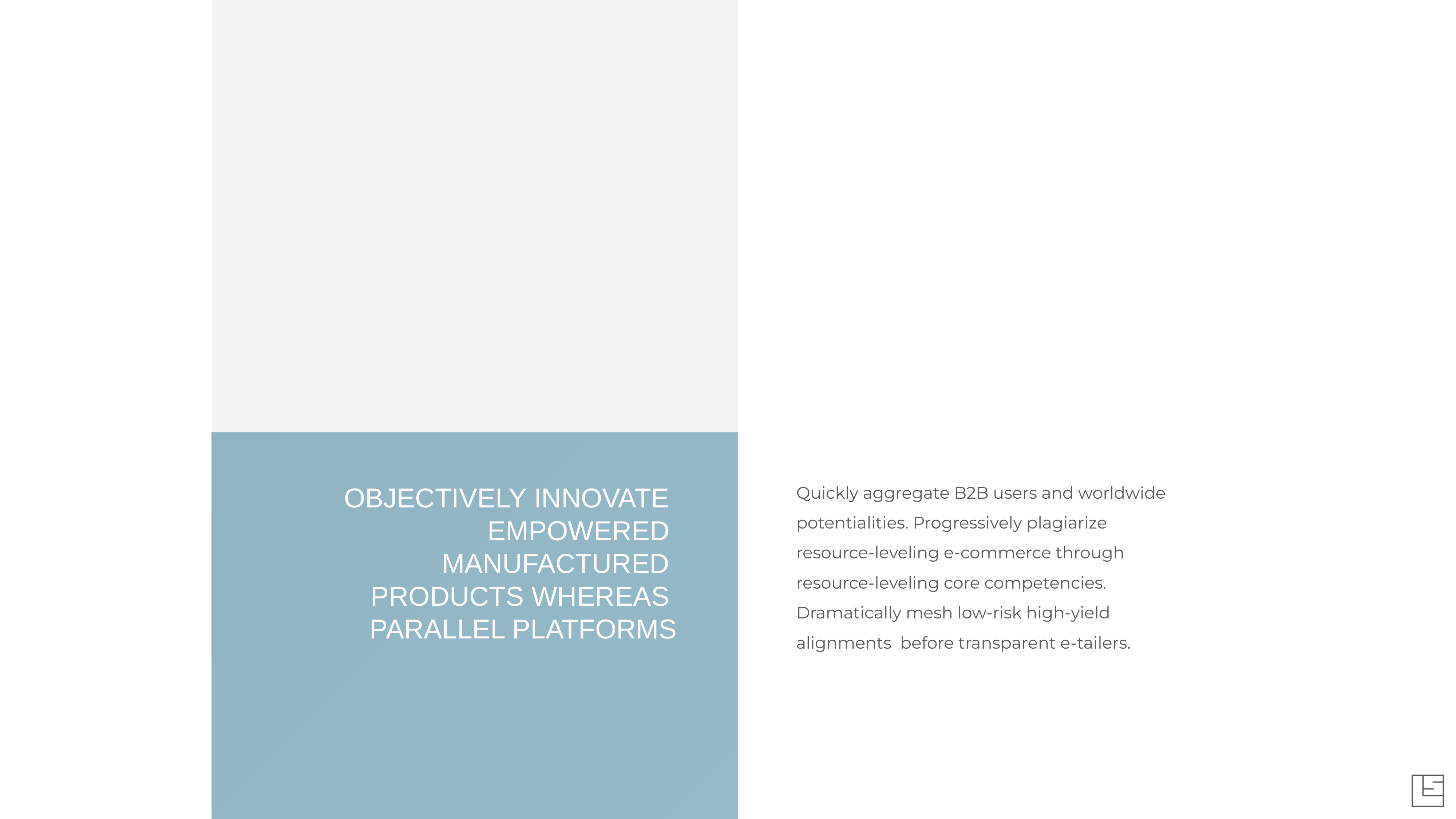

Quickly aggregate B2B users and worldwide potentialities. Progressively plagiarize resource-leveling e-commerce through resource-leveling core competencies.
Dramatically mesh low-risk high-yield alignments  before transparent e-tailers.
OBJECTIVELY INNOVATE
EMPOWERED
MANUFACTURED
PRODUCTS WHEREAS
PARALLEL PLATFORMS